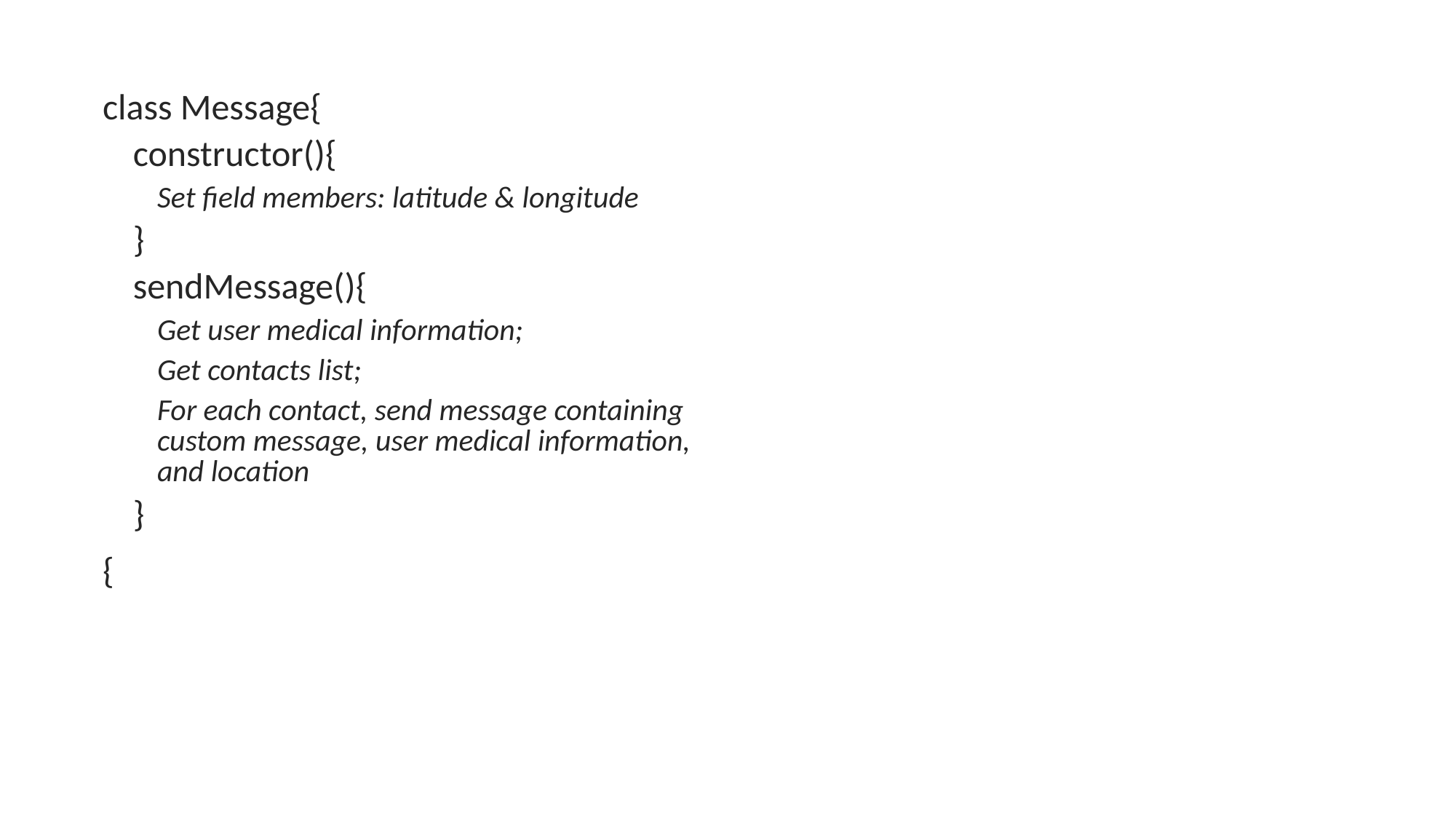

class Message{
constructor(){
Set field members: latitude & longitude
}
sendMessage(){
Get user medical information;
Get contacts list;
For each contact, send message containing custom message, user medical information, and location
}
{